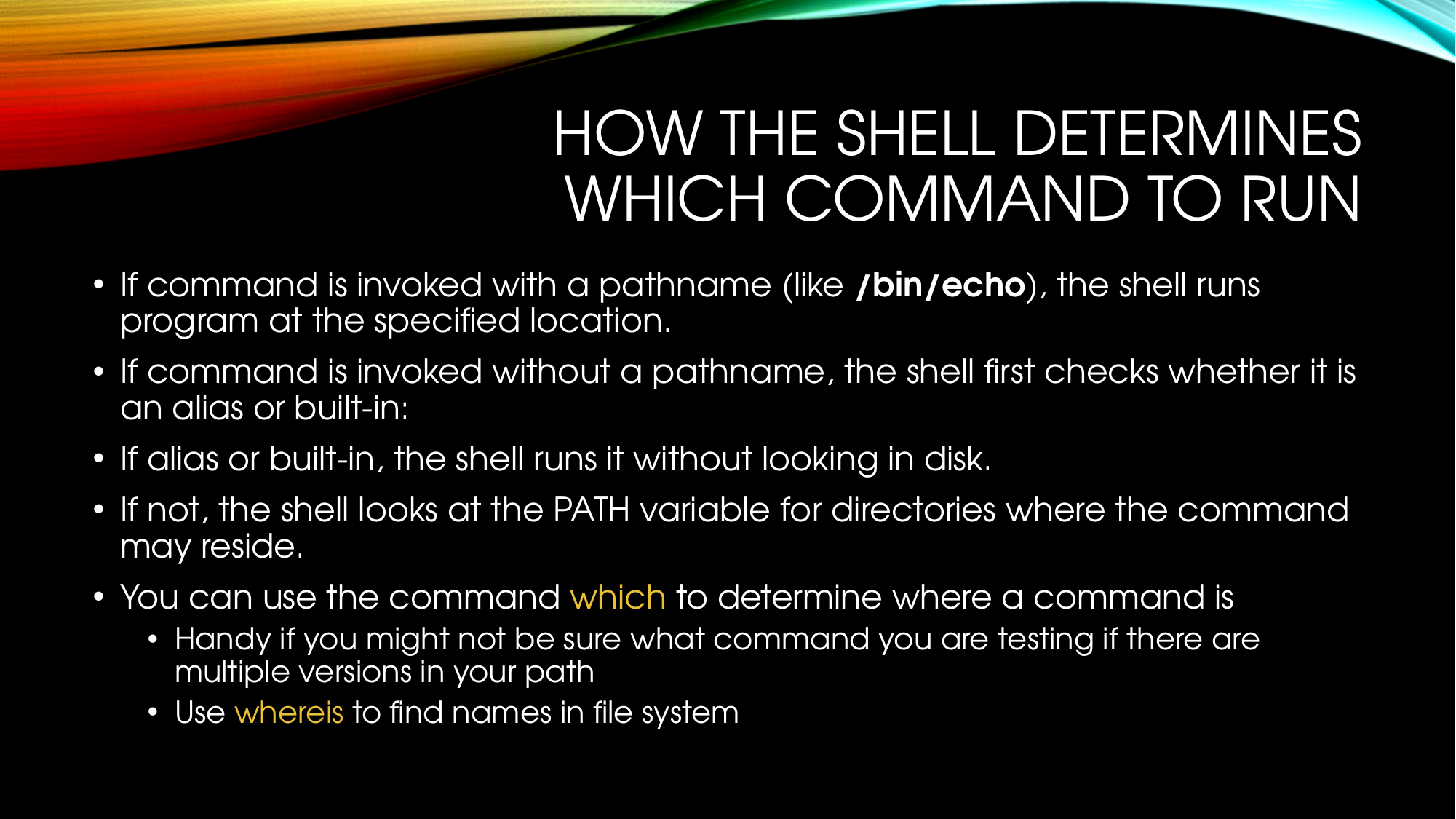

# How the Shell Determines which command to Run
If command is invoked with a pathname (like /bin/echo), the shell runs program at the specified location.
If command is invoked without a pathname, the shell first checks whether it is an alias or built-in:
If alias or built-in, the shell runs it without looking in disk.
If not, the shell looks at the PATH variable for directories where the command may reside.
You can use the command which to determine where a command is
Handy if you might not be sure what command you are testing if there are multiple versions in your path
Use whereis to find names in file system